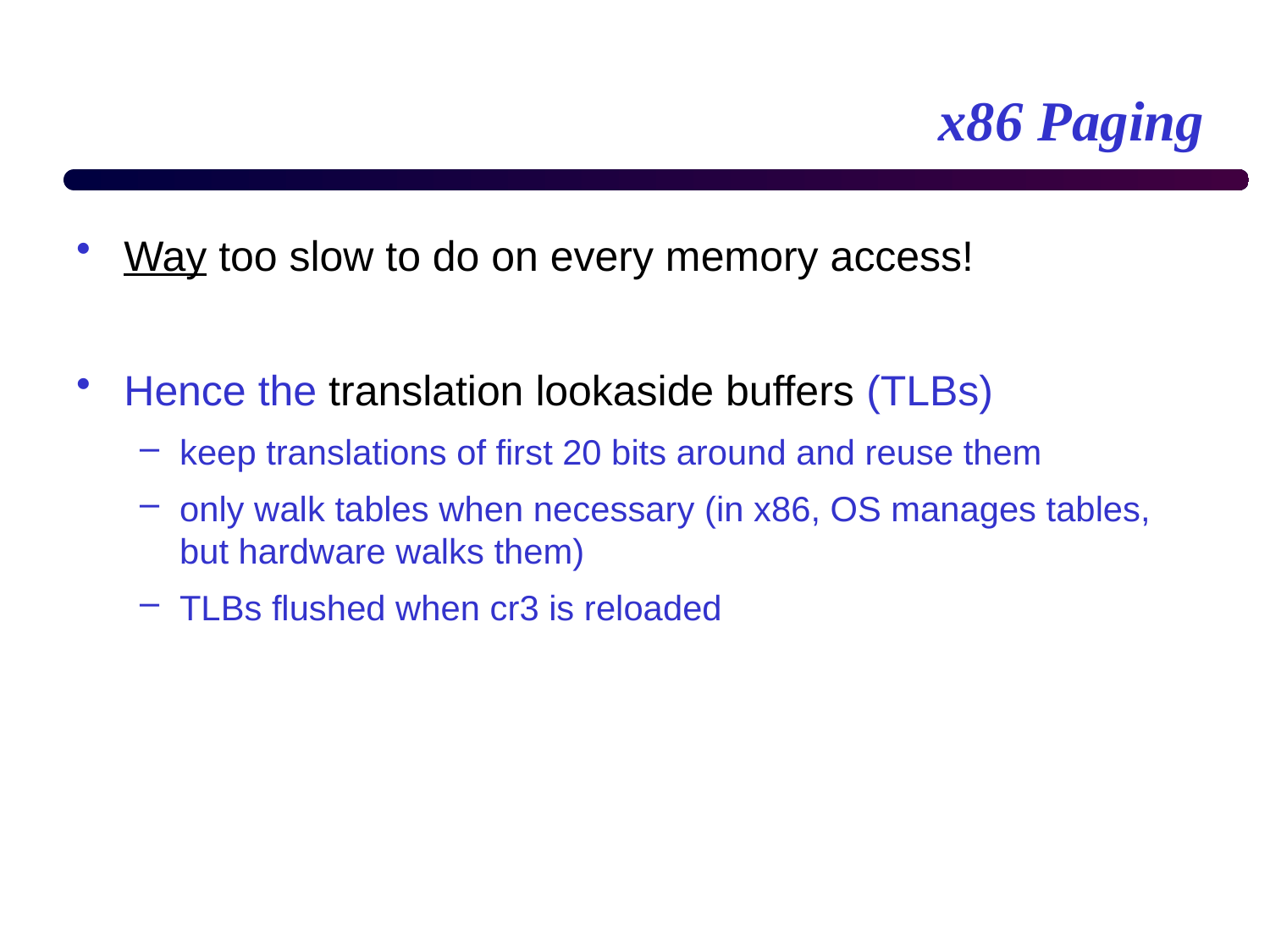

# x86 Paging
Way too slow to do on every memory access!

Hence the translation lookaside buffers (TLBs)
keep translations of first 20 bits around and reuse them
only walk tables when necessary (in x86, OS manages tables, but hardware walks them)
TLBs flushed when cr3 is reloaded